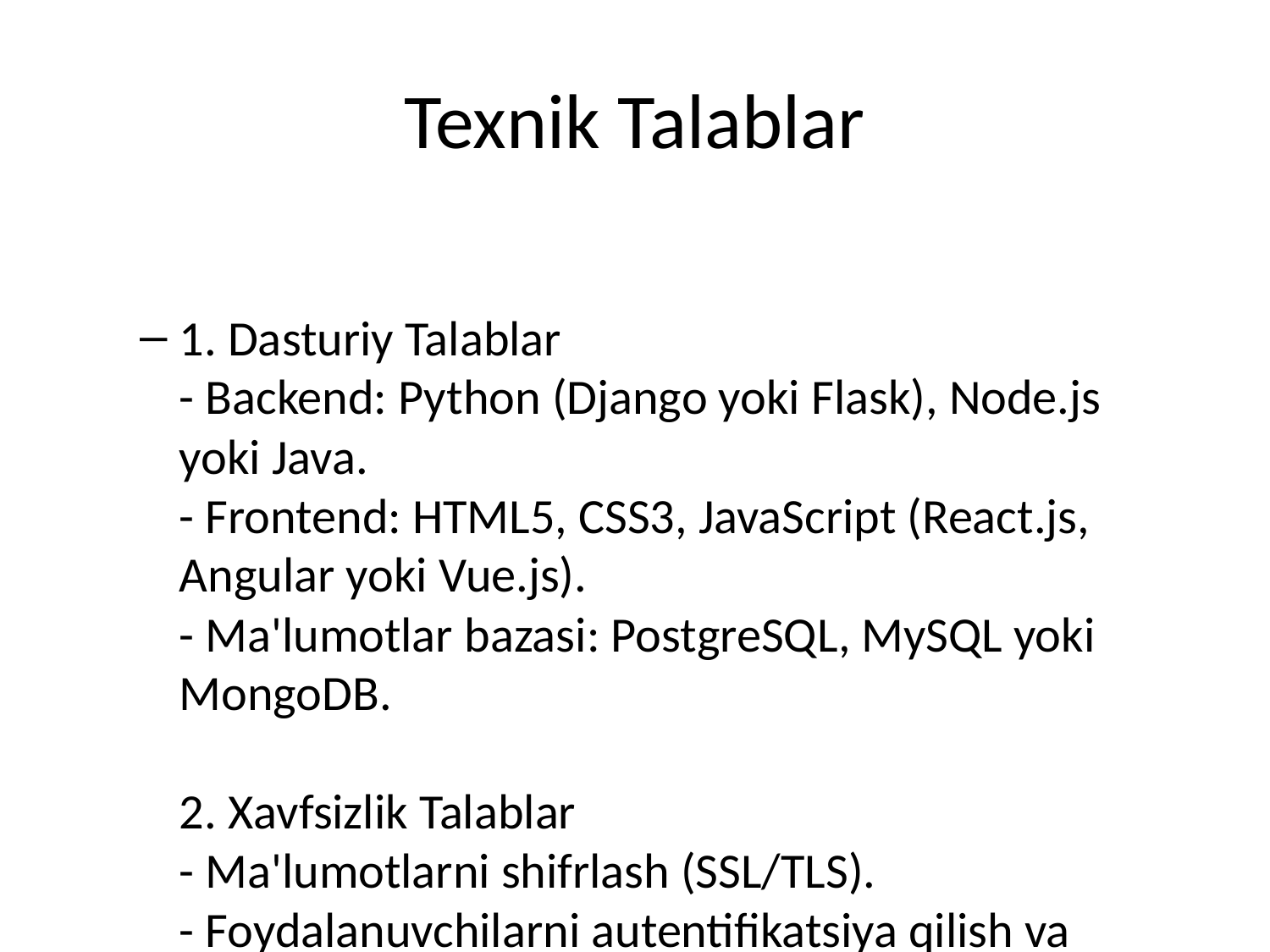

# Texnik Talablar

1. Dasturiy Talablar
- Backend: Python (Django yoki Flask), Node.js yoki Java.
- Frontend: HTML5, CSS3, JavaScript (React.js, Angular yoki Vue.js).
- Ma'lumotlar bazasi: PostgreSQL, MySQL yoki MongoDB.
2. Xavfsizlik Talablar
- Ma'lumotlarni shifrlash (SSL/TLS).
- Foydalanuvchilarni autentifikatsiya qilish va avtorizatsiya qilish.
- Ma'lumotlarni zaxira nusxalash va tiklash mexanizmlari.
3. Server Talablar
- Server OS: Linux (Ubuntu yoki CentOS).
- Bulut xizmati: AWS, Azure yoki Google Cloud.
- Yuklanish balanslovchi va avtomatik shkalalash imkoniyatlari.